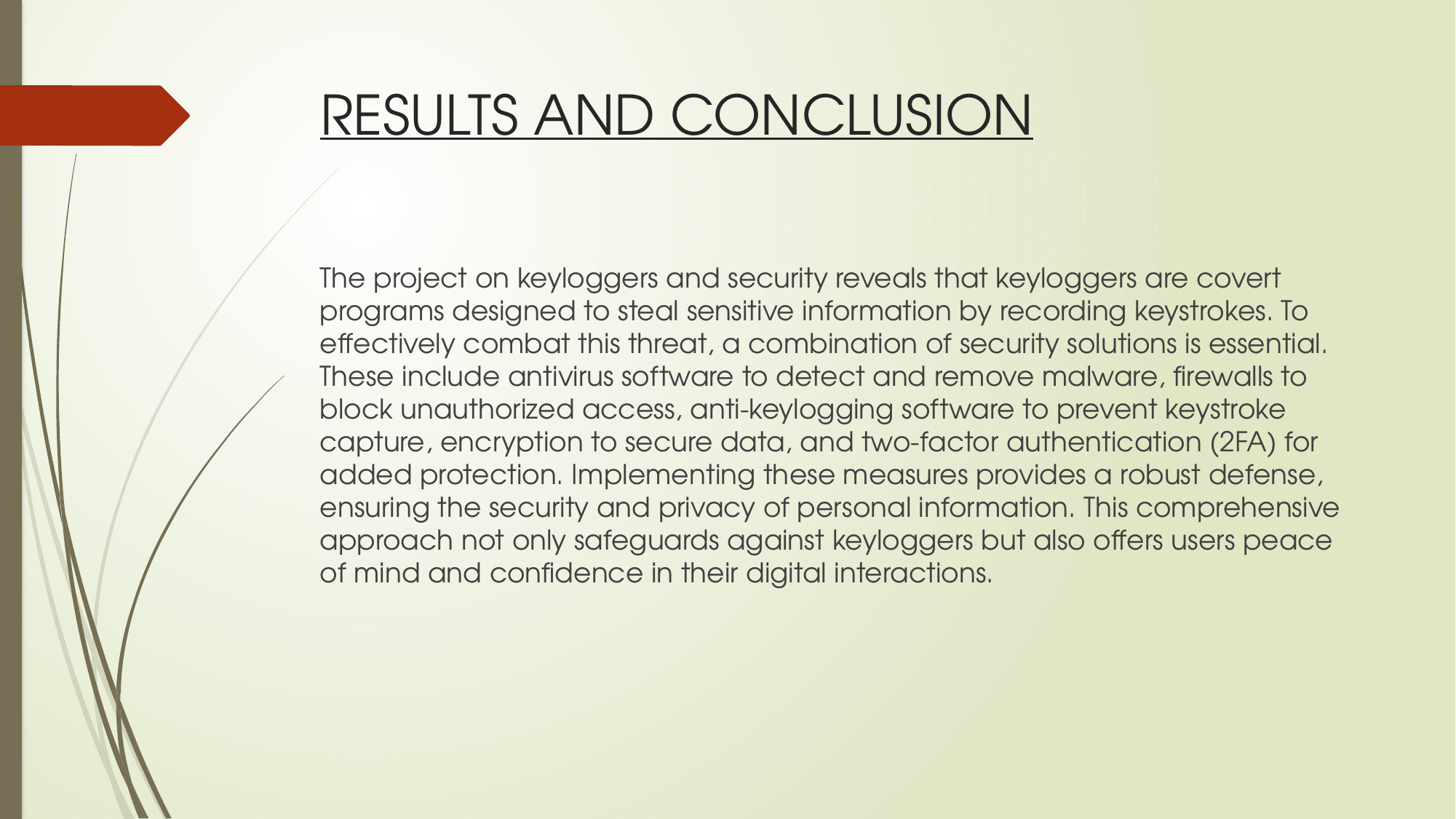

# RESULTS AND CONCLUSION
The project on keyloggers and security reveals that keyloggers are covert programs designed to steal sensitive information by recording keystrokes. To effectively combat this threat, a combination of security solutions is essential. These include antivirus software to detect and remove malware, firewalls to block unauthorized access, anti-keylogging software to prevent keystroke capture, encryption to secure data, and two-factor authentication (2FA) for added protection. Implementing these measures provides a robust defense, ensuring the security and privacy of personal information. This comprehensive approach not only safeguards against keyloggers but also offers users peace of mind and confidence in their digital interactions.